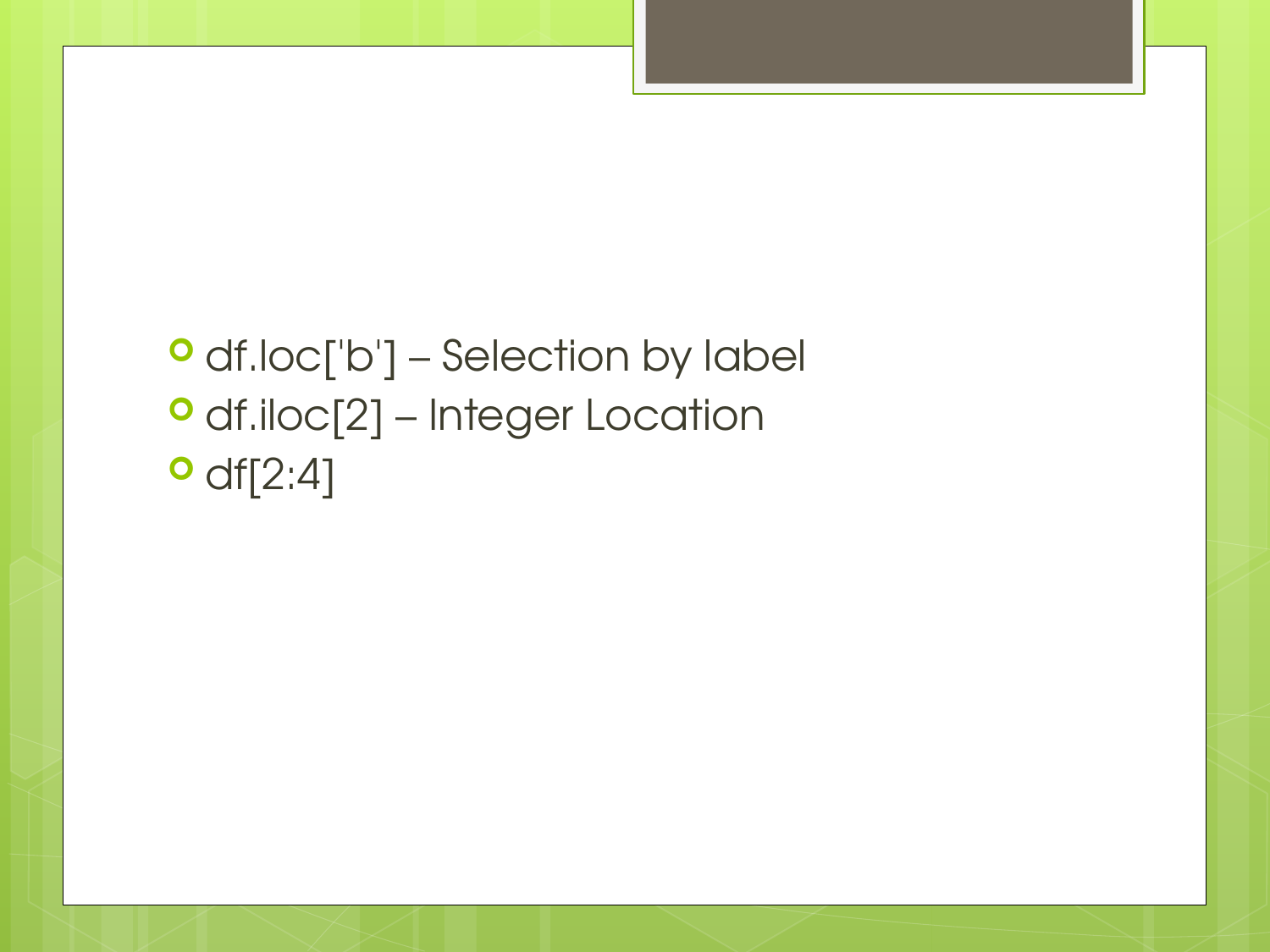

#
df.loc['b'] – Selection by label
df.iloc[2] – Integer Location
df[2:4]